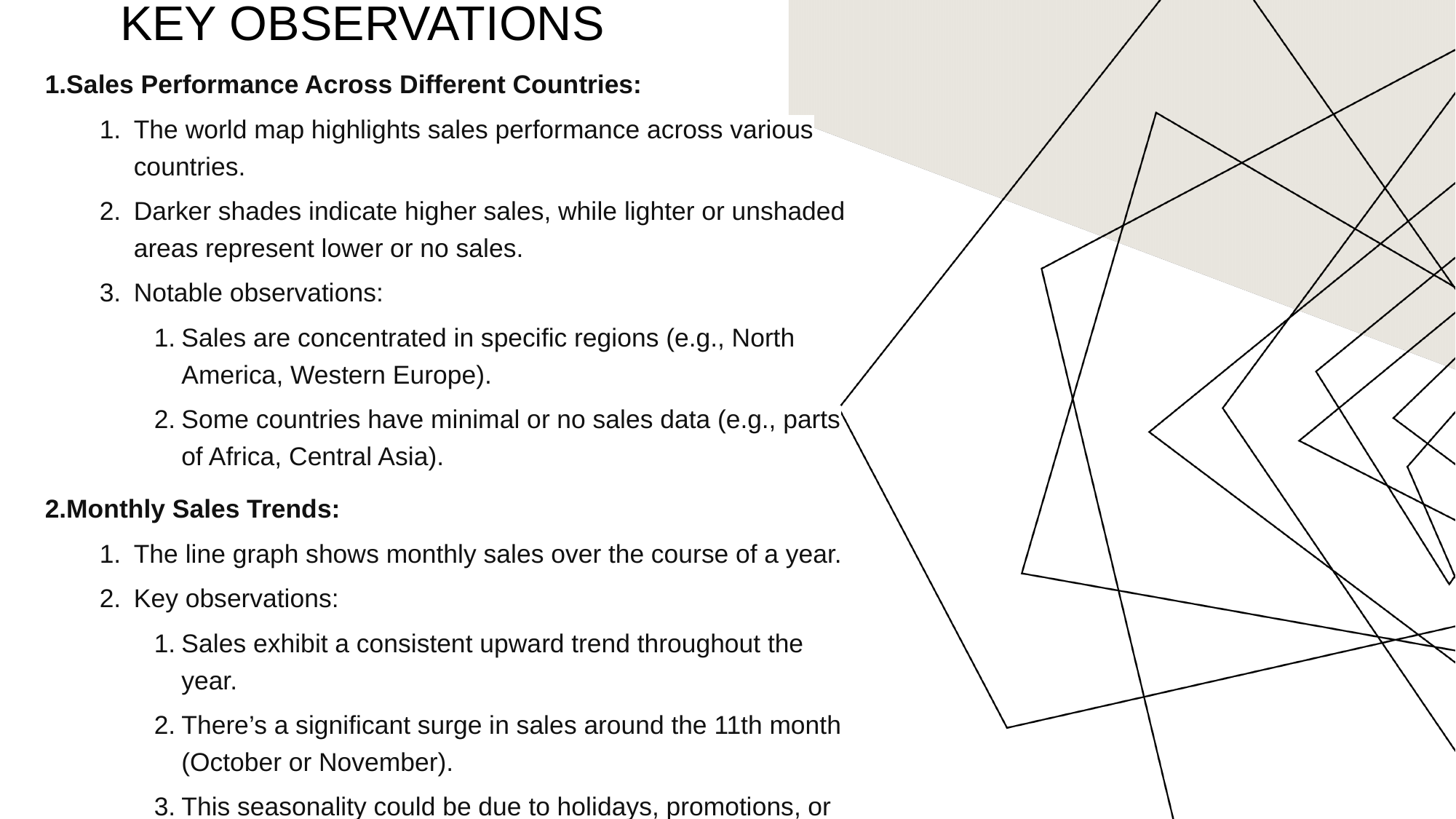

# Key observations
Sales Performance Across Different Countries:
The world map highlights sales performance across various countries.
Darker shades indicate higher sales, while lighter or unshaded areas represent lower or no sales.
Notable observations:
Sales are concentrated in specific regions (e.g., North America, Western Europe).
Some countries have minimal or no sales data (e.g., parts of Africa, Central Asia).
Monthly Sales Trends:
The line graph shows monthly sales over the course of a year.
Key observations:
Sales exhibit a consistent upward trend throughout the year.
There’s a significant surge in sales around the 11th month (October or November).
This seasonality could be due to holidays, promotions, or other factors.